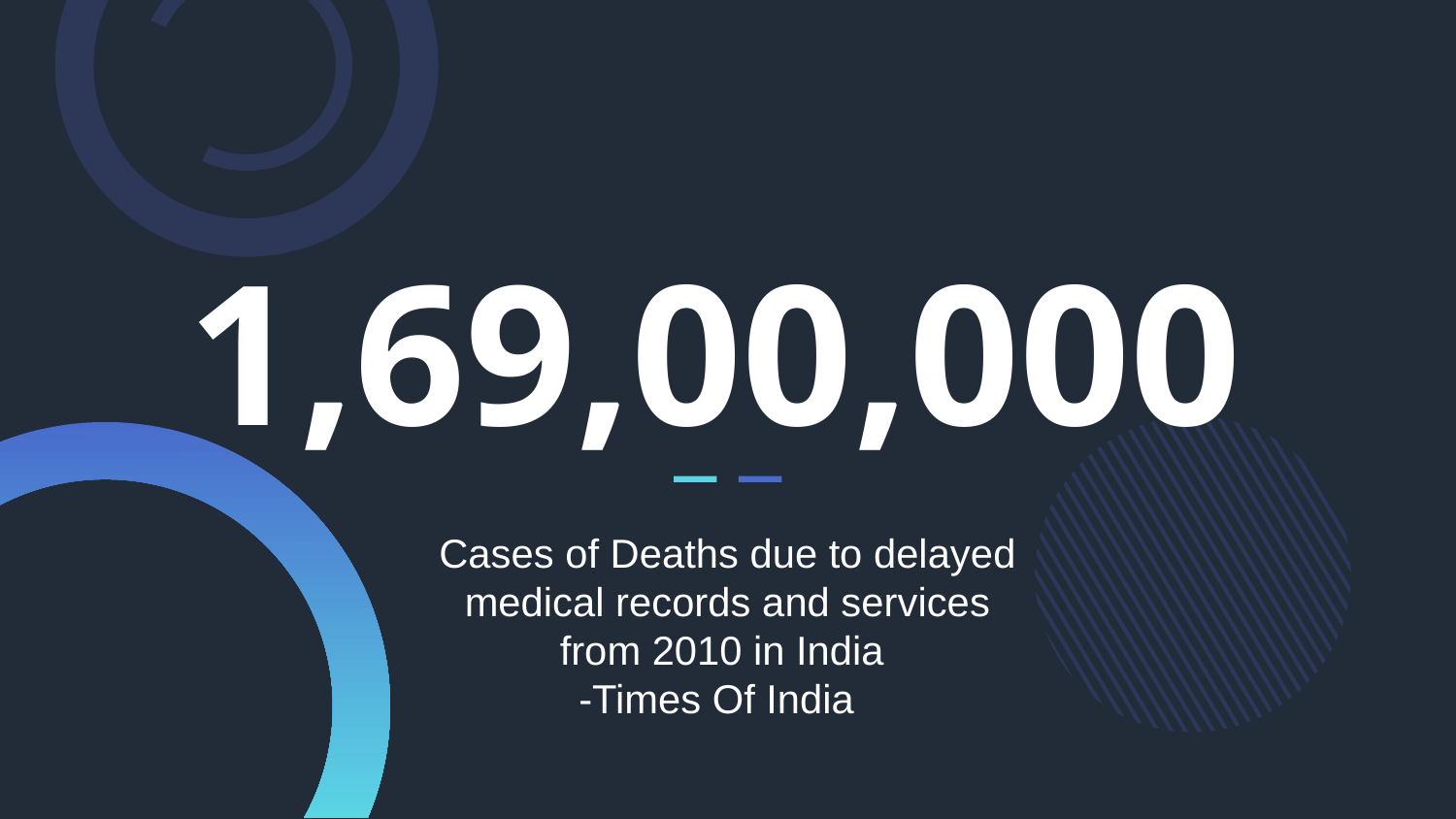

1,69,00,000

Cases of Deaths due to delayed medical records and services from 2010 in India
-Times Of India